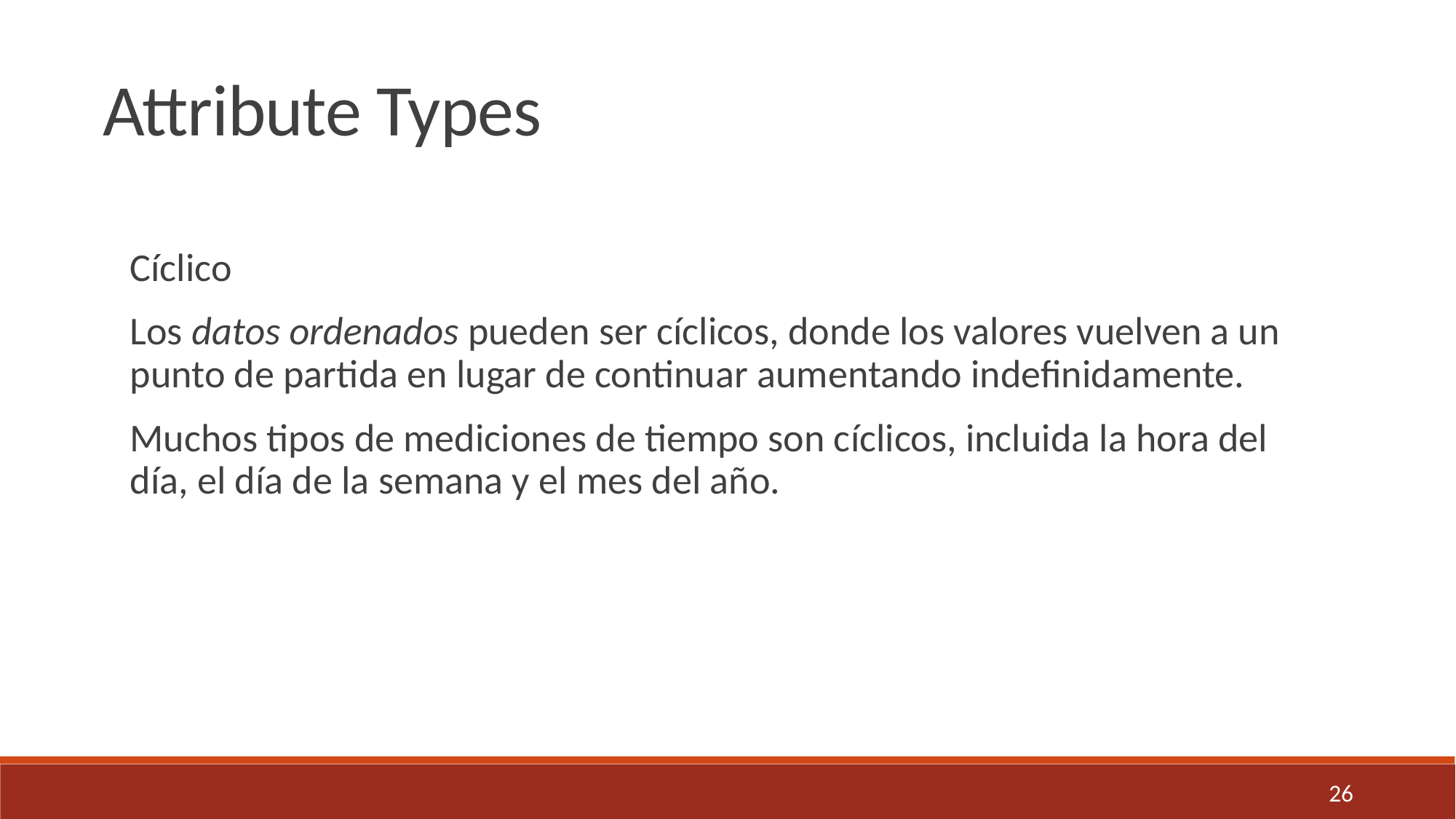

Attribute Types
Cíclico
Los datos ordenados pueden ser cíclicos, donde los valores vuelven a un punto de partida en lugar de continuar aumentando indefinidamente.
Muchos tipos de mediciones de tiempo son cíclicos, incluida la hora del día, el día de la semana y el mes del año.

26